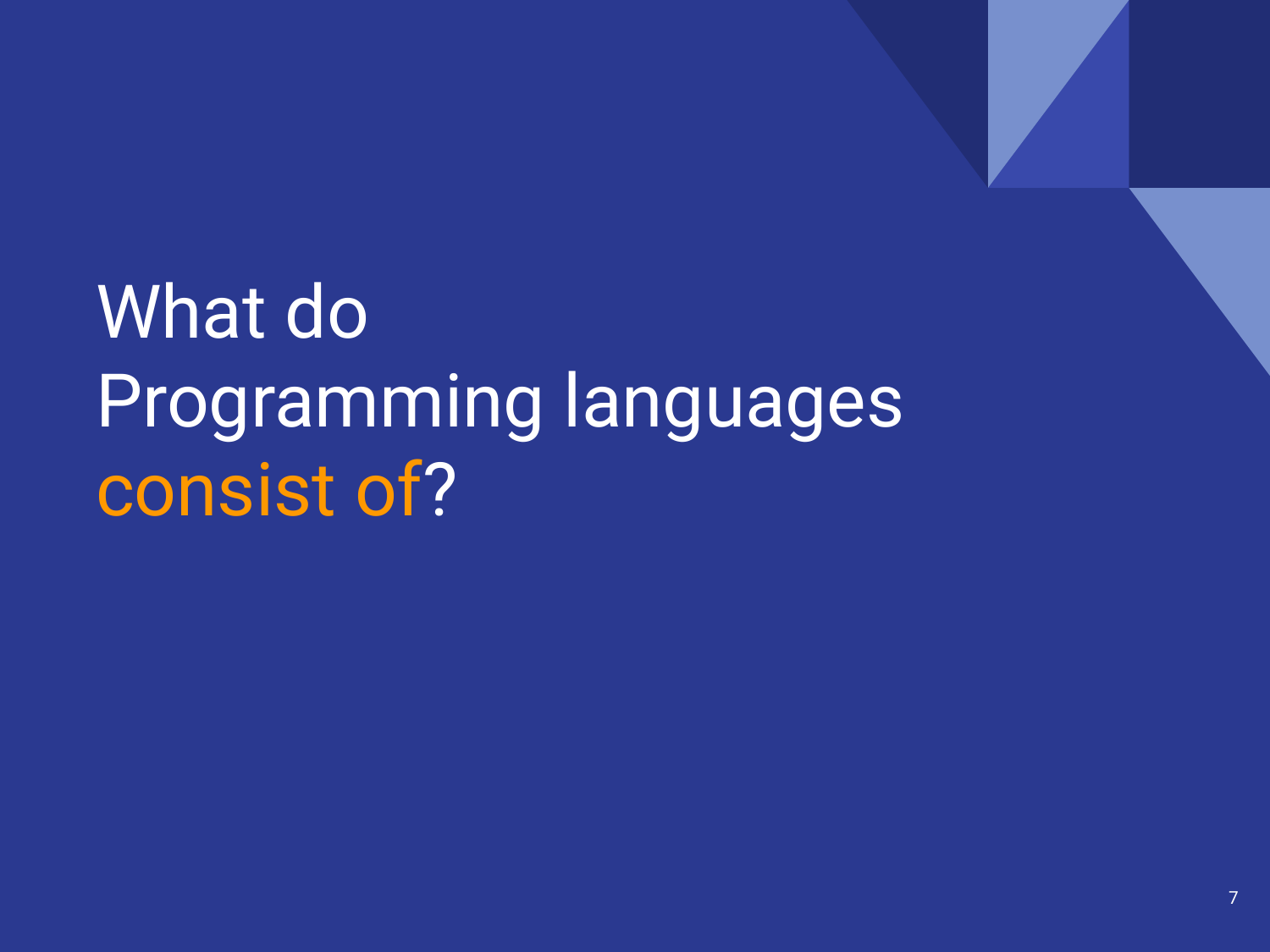

# What do Programming languages
consist of?

7